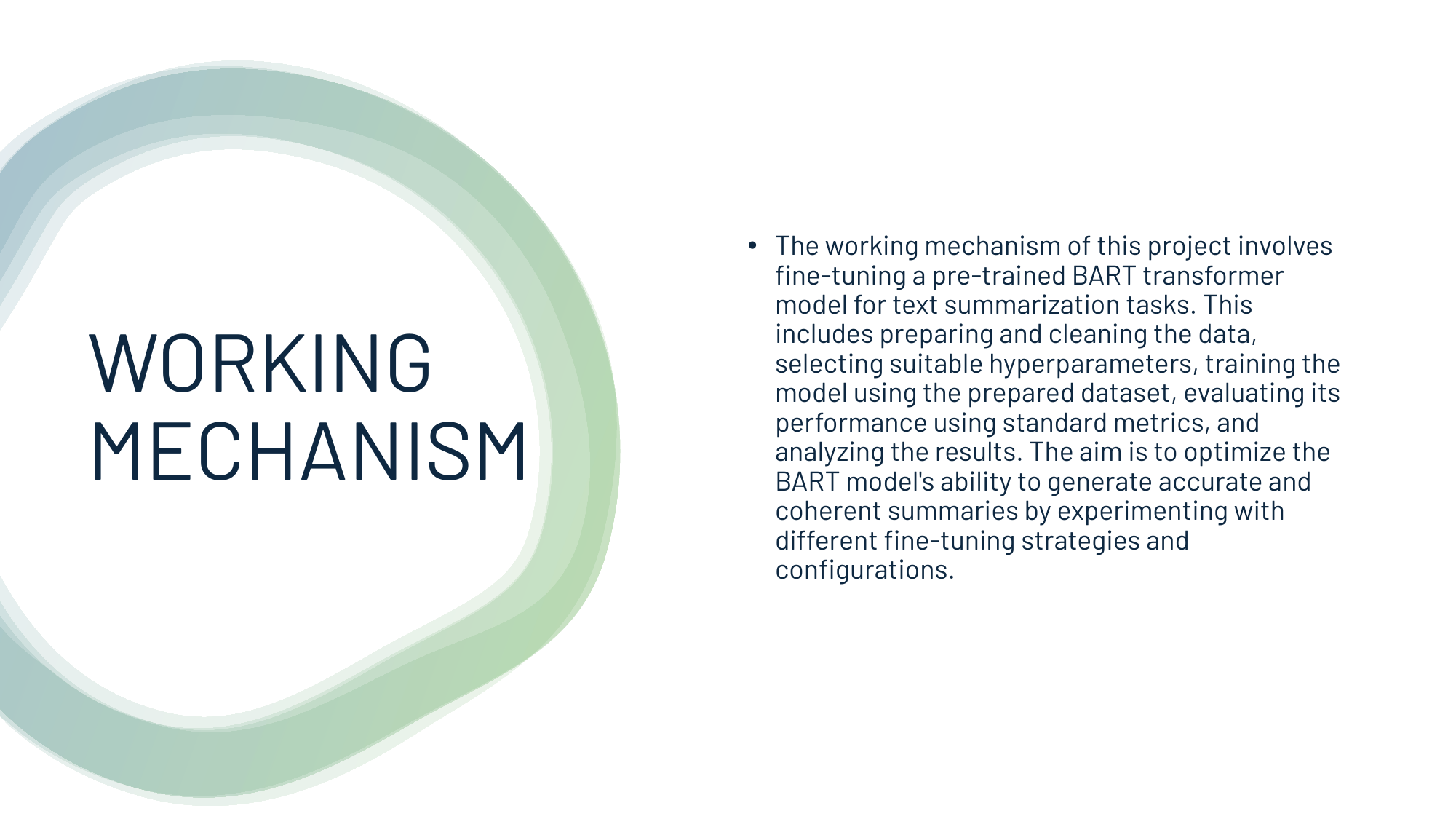

The working mechanism of this project involves fine-tuning a pre-trained BART transformer model for text summarization tasks. This includes preparing and cleaning the data, selecting suitable hyperparameters, training the model using the prepared dataset, evaluating its performance using standard metrics, and analyzing the results. The aim is to optimize the BART model's ability to generate accurate and coherent summaries by experimenting with different fine-tuning strategies and configurations.
# WORKING MECHANISM